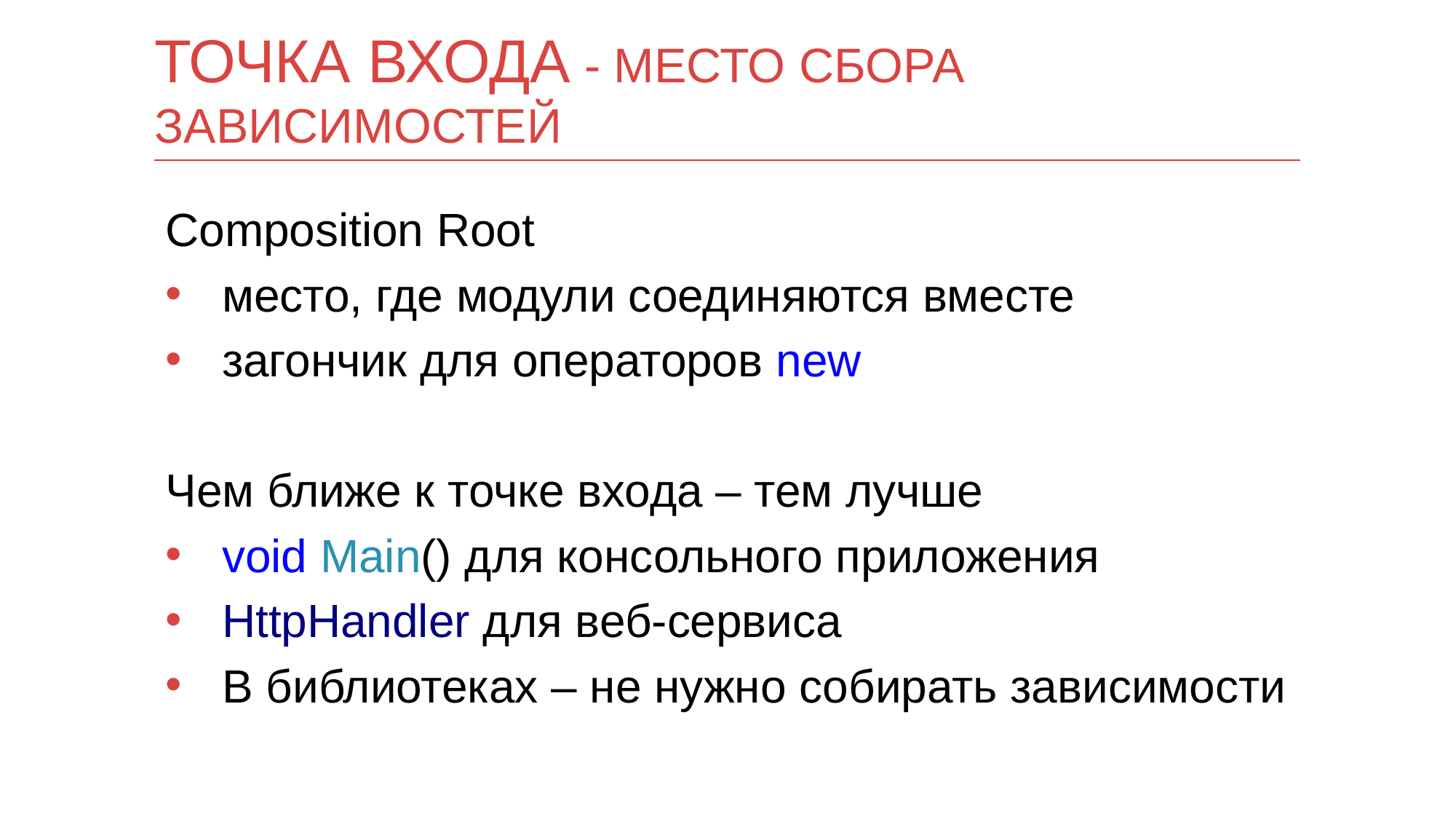

# Точка входа - место сбора зависимостей
Composition Root
место, где модули соединяются вместе
загончик для операторов new

Чем ближе к точке входа – тем лучше
void Main() для консольного приложения
HttpHandler для веб-сервиса
В библиотеках – не нужно собирать зависимости